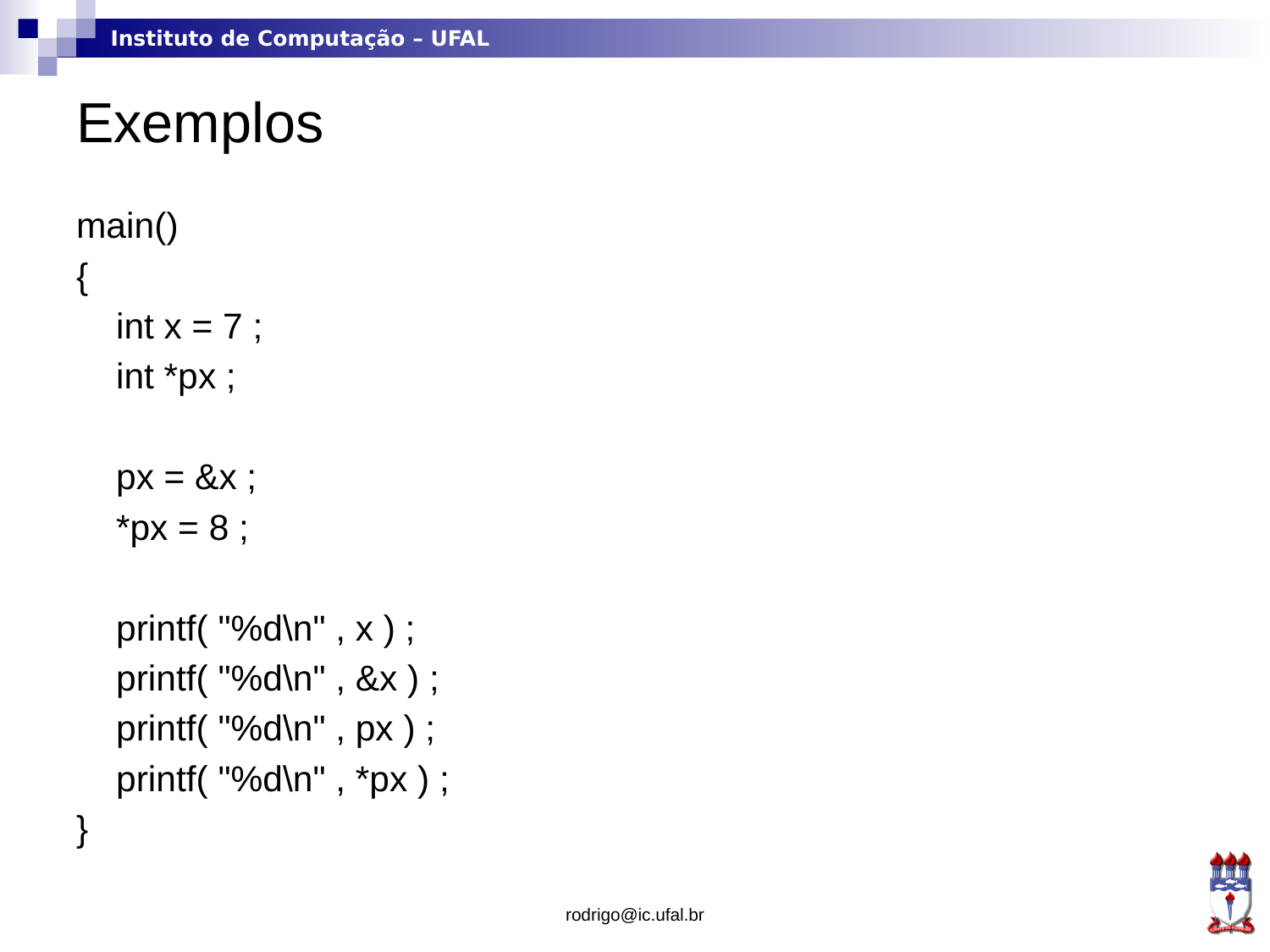

# Exemplos
main()
{
    int x = 7 ;
    int *px ;

    px = &x ;
    *px = 8 ;

    printf( "%d\n" , x ) ;
    printf( "%d\n" , &x ) ;
    printf( "%d\n" , px ) ;
    printf( "%d\n" , *px ) ;
}
rodrigo@ic.ufal.br